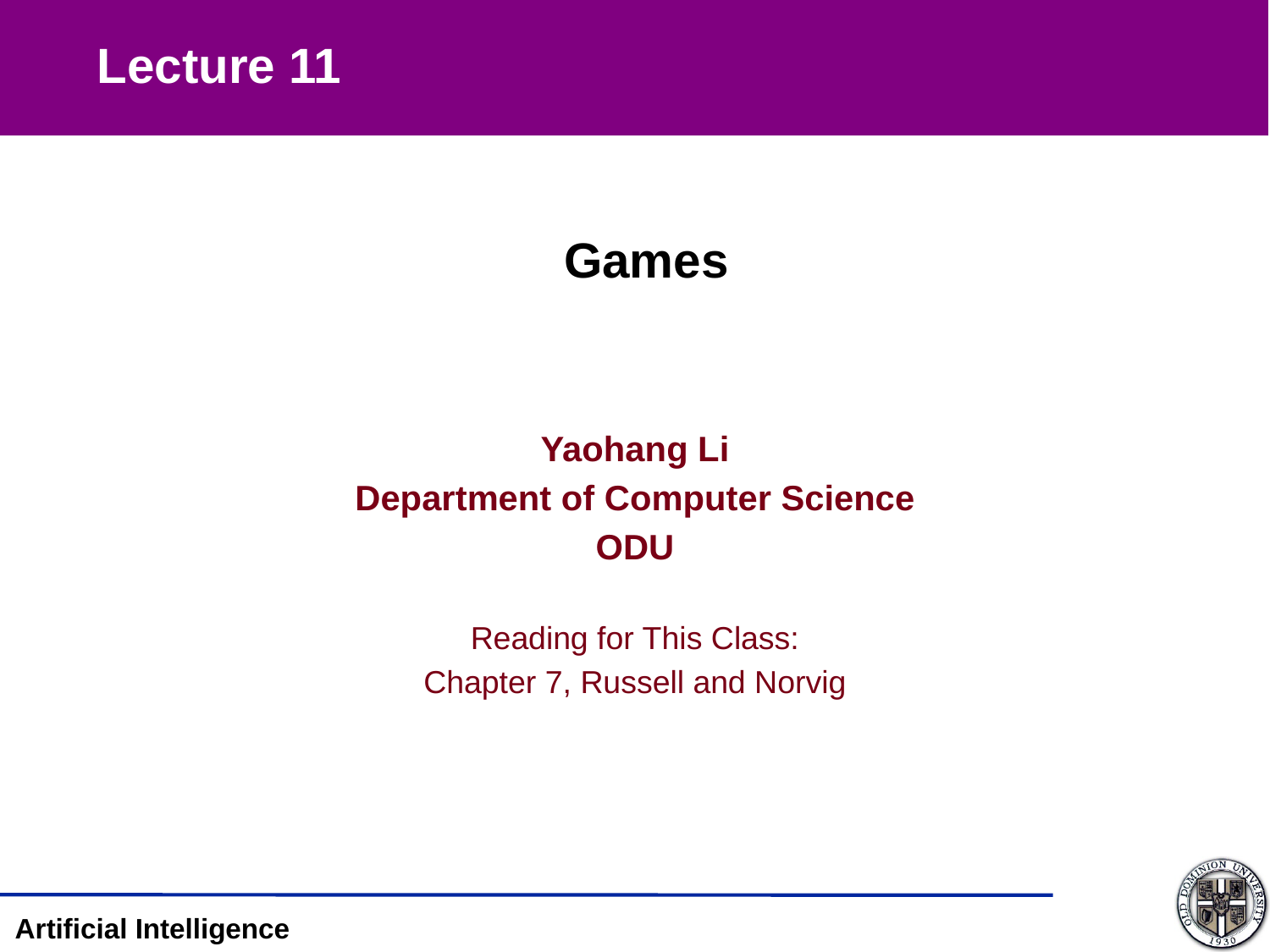

Lecture 11
Games

Yaohang Li
Department of Computer Science
ODU

Reading for This Class:
Chapter 7, Russell and Norvig